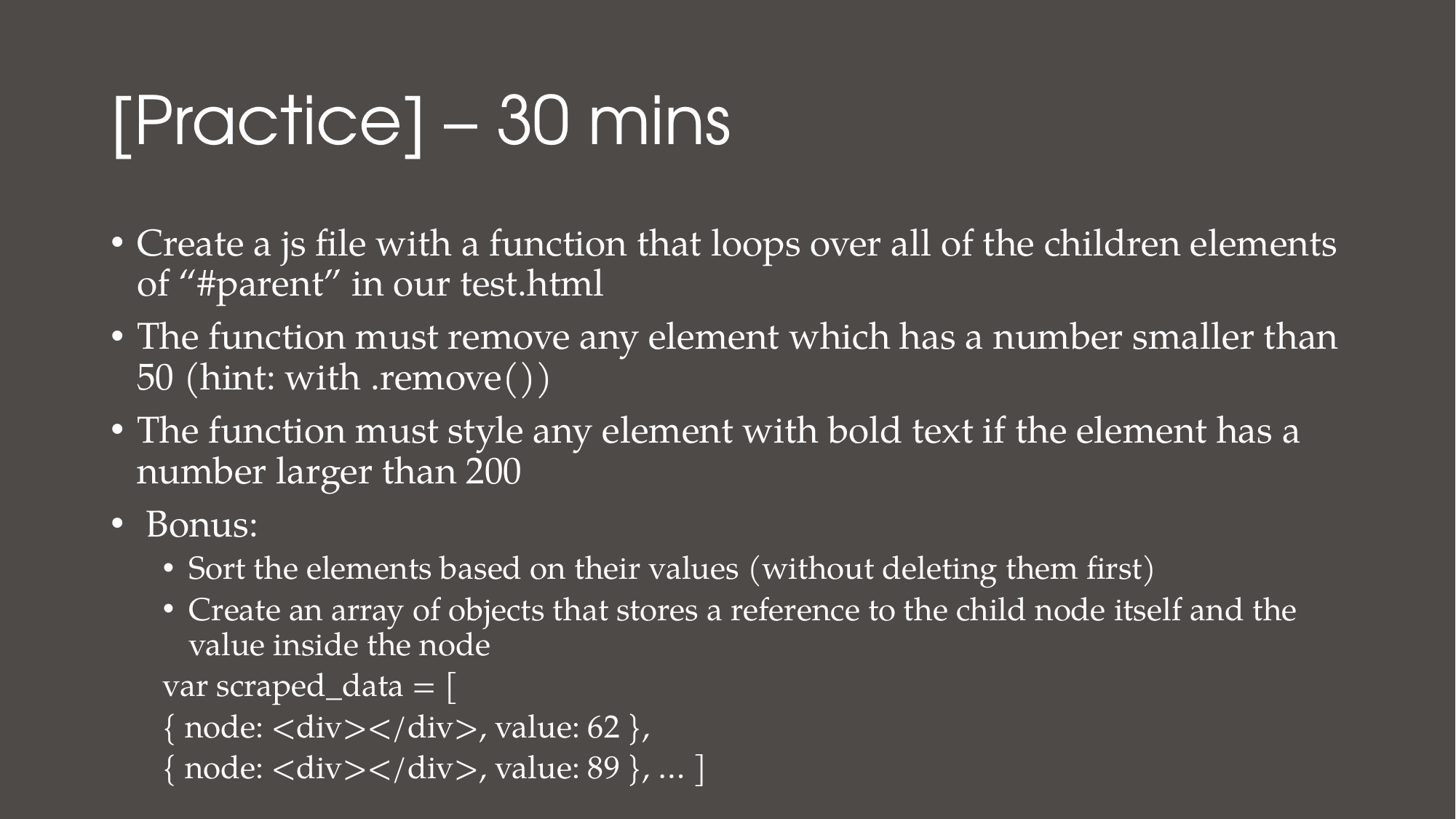

# [Practice] – 30 mins
Create a js file with a function that loops over all of the children elements of “#parent” in our test.html
The function must remove any element which has a number smaller than 50 (hint: with .remove())
The function must style any element with bold text if the element has a number larger than 200
 Bonus:
Sort the elements based on their values (without deleting them first)
Create an array of objects that stores a reference to the child node itself and the value inside the node
var scraped_data = [
	{ node: <div></div>, value: 62 },
	{ node: <div></div>, value: 89 }, … ]